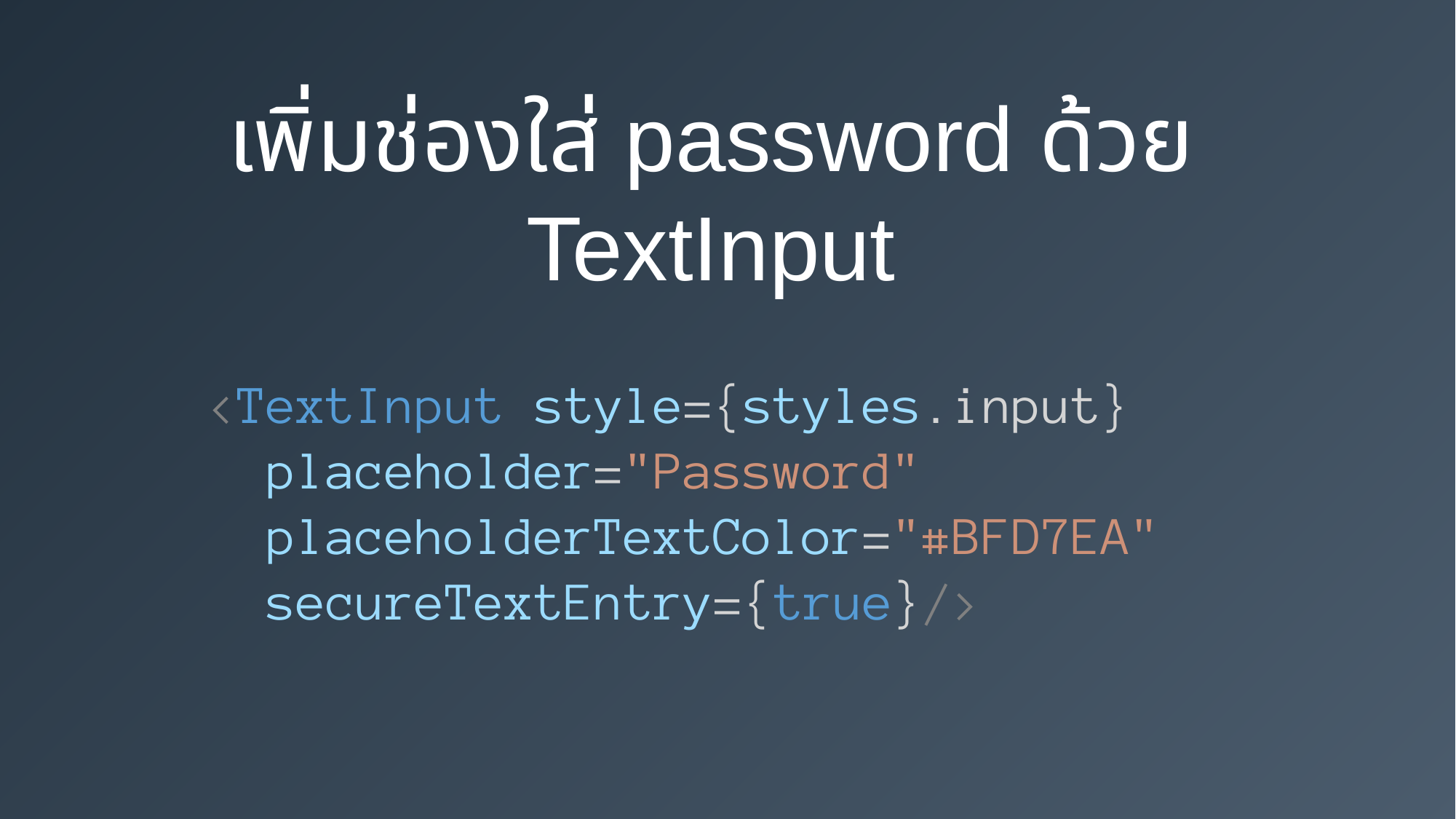

เพิ่มช่องใส่ password ด้วย
TextInput
<TextInput style={styles.input}
  placeholder="Password"
  placeholderTextColor="#BFD7EA"
  secureTextEntry={true}/>